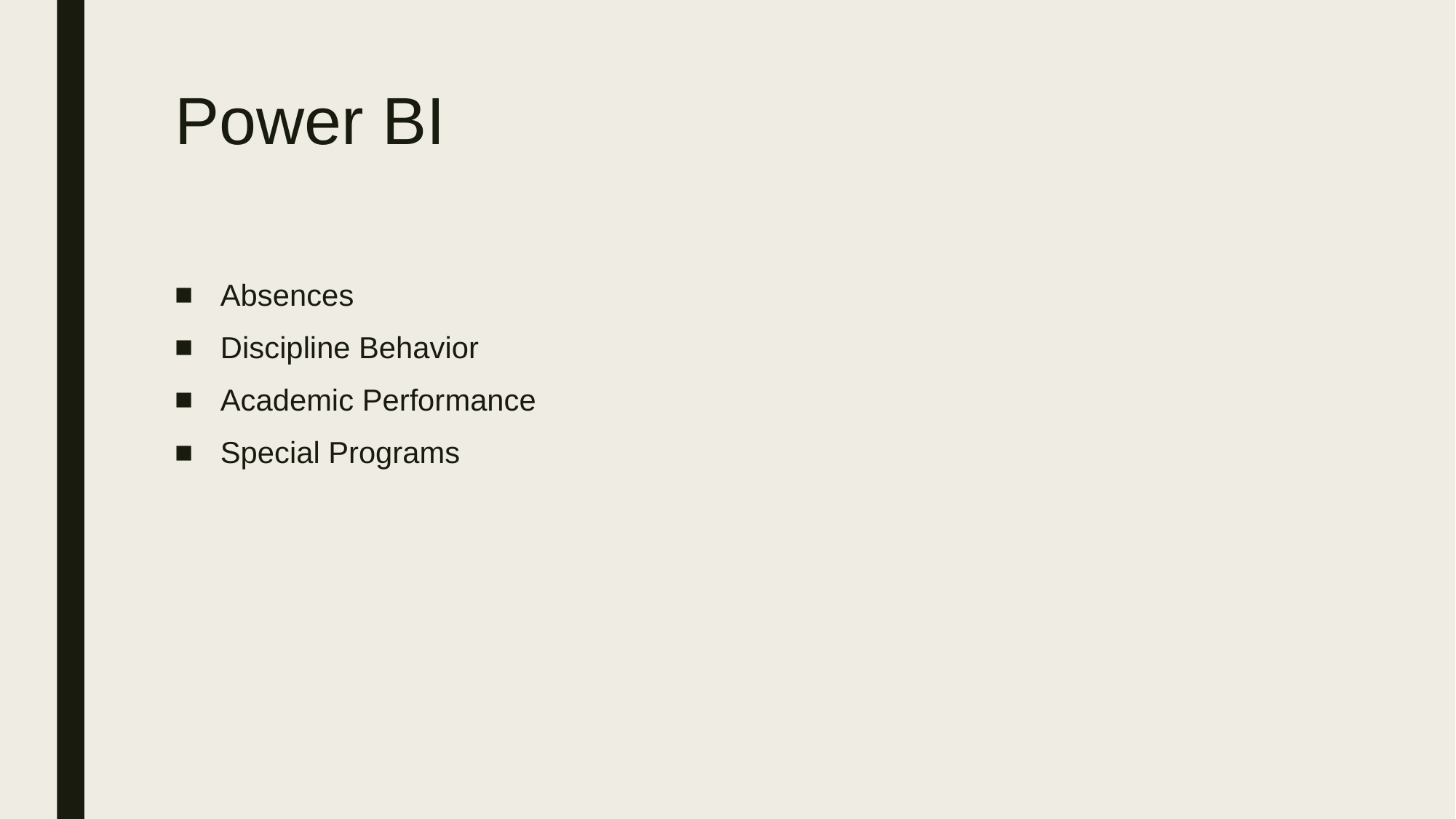

# Power BI
Absences
Discipline Behavior
Academic Performance
Special Programs